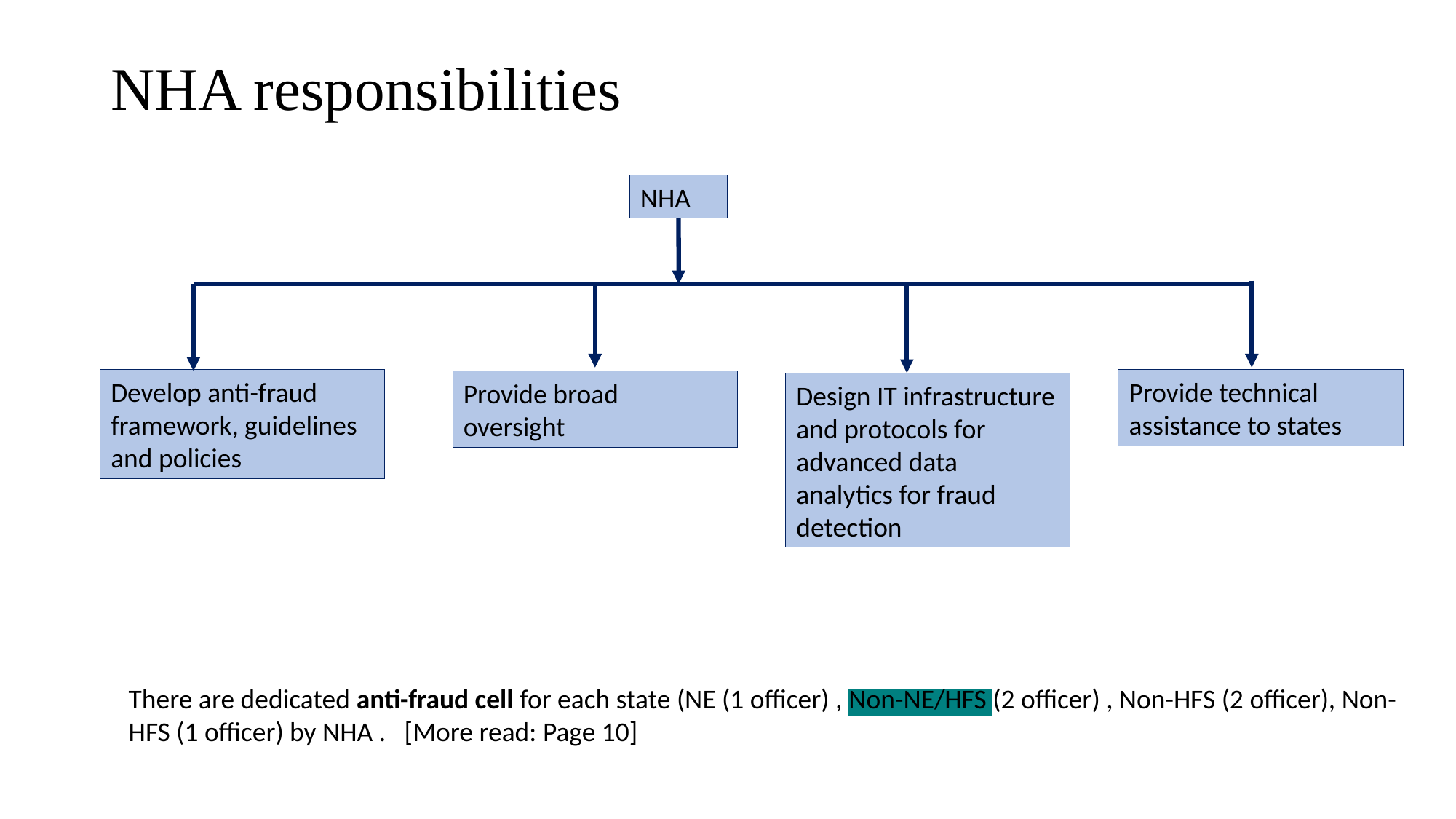

# NHA responsibilities
NHA
Develop anti-fraud framework, guidelines and policies
Provide technical assistance to states
Provide broad oversight
Design IT infrastructure and protocols for advanced data analytics for fraud detection
There are dedicated anti-fraud cell for each state (NE (1 officer) , Non-NE/HFS (2 officer) , Non-HFS (2 officer), Non-HFS (1 officer) by NHA .   [More read: Page 10]